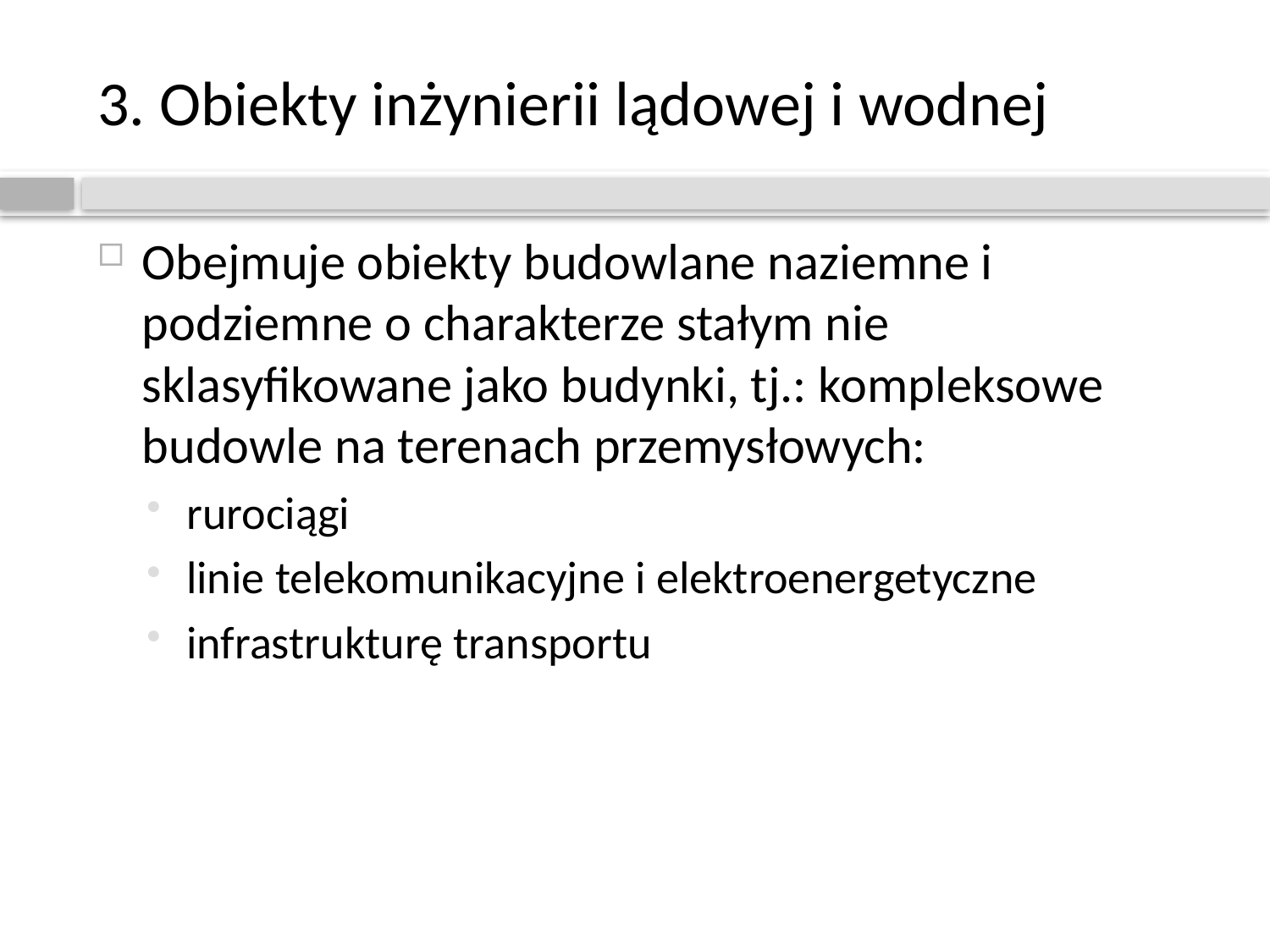

# 3. Obiekty inżynierii lądowej i wodnej
Obejmuje obiekty budowlane naziemne i podziemne o charakterze stałym nie sklasyfikowane jako budynki, tj.: kompleksowe budowle na terenach przemysłowych:
rurociągi
linie telekomunikacyjne i elektroenergetyczne
infrastrukturę transportu